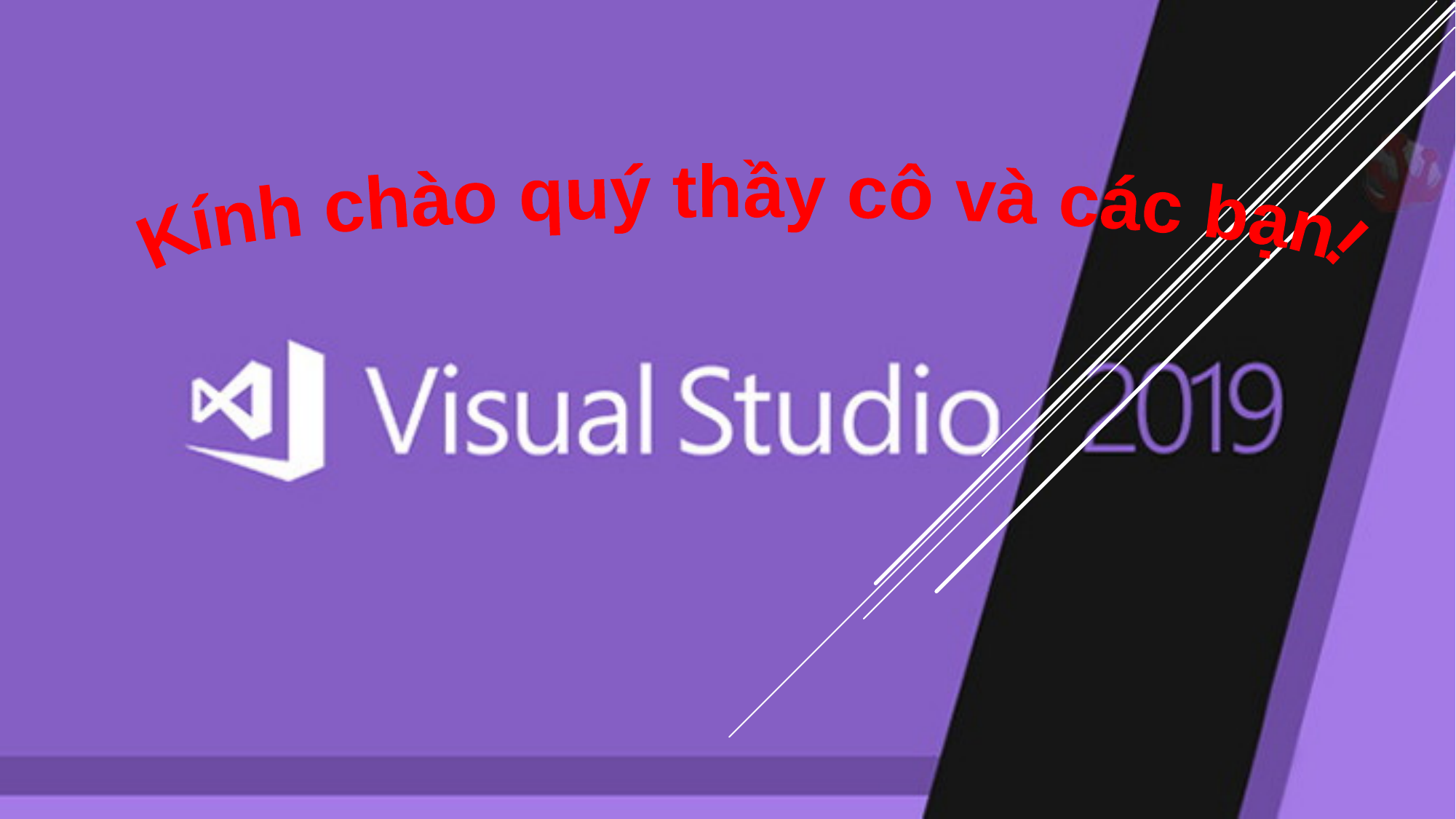

Kính chào quý thầy cô và các bạn!